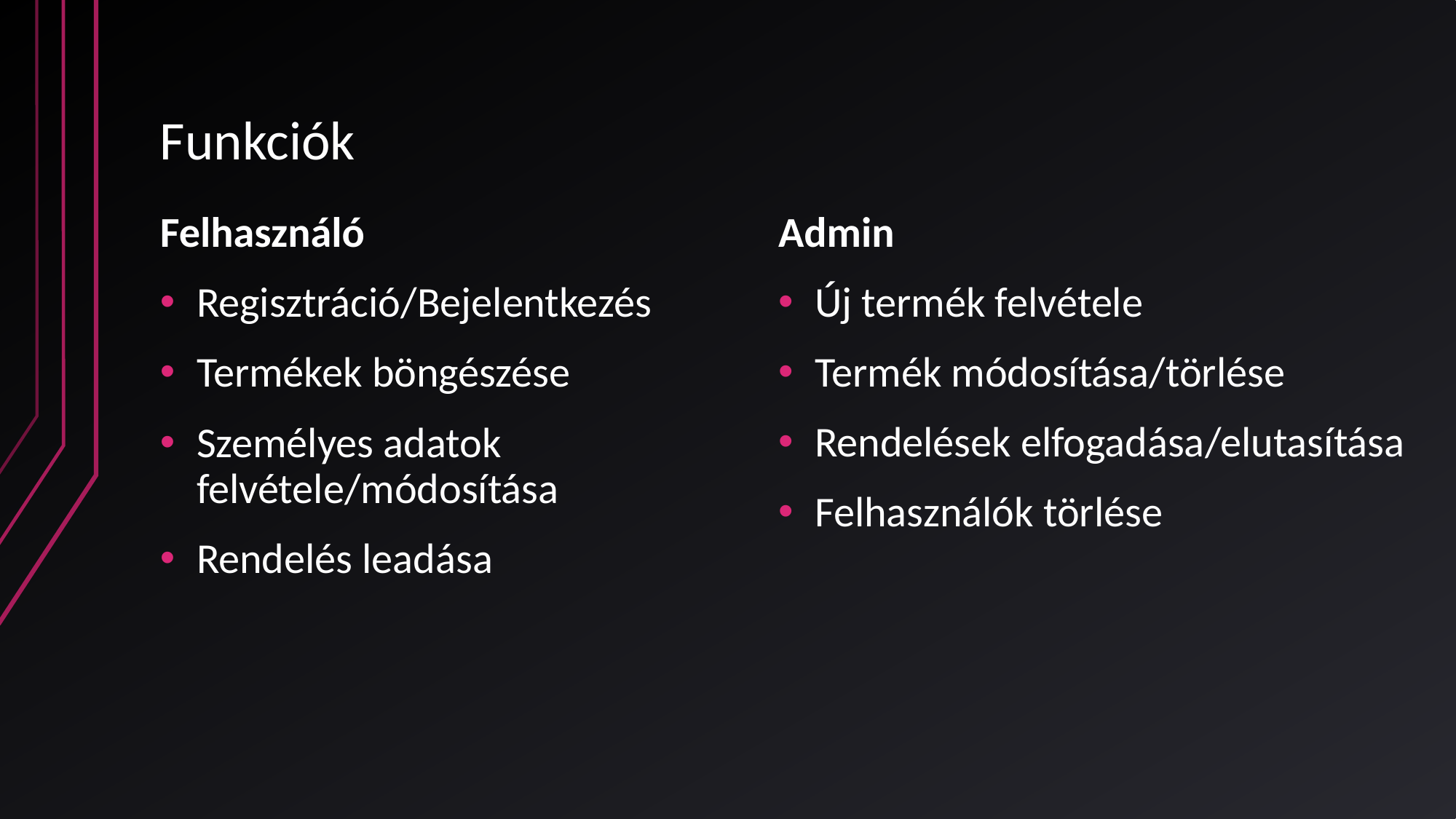

# Funkciók
Felhasználó
Regisztráció/Bejelentkezés
Termékek böngészése
Személyes adatok felvétele/módosítása
Rendelés leadása
Admin
Új termék felvétele
Termék módosítása/törlése
Rendelések elfogadása/elutasítása
Felhasználók törlése